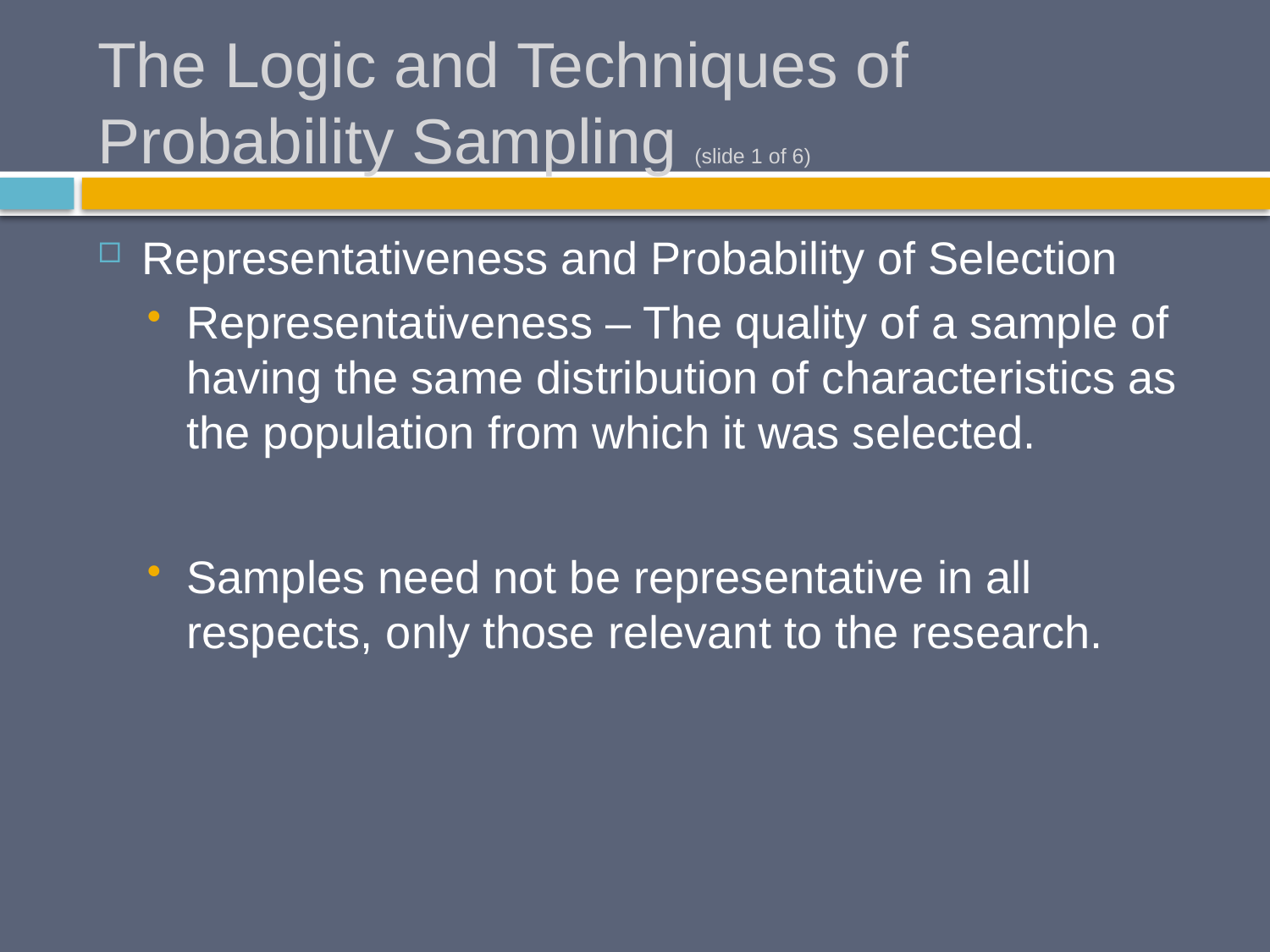

# The Logic and Techniques of Probability Sampling (slide 1 of 6)
Representativeness and Probability of Selection
Representativeness – The quality of a sample of having the same distribution of characteristics as the population from which it was selected.

Samples need not be representative in all respects, only those relevant to the research.